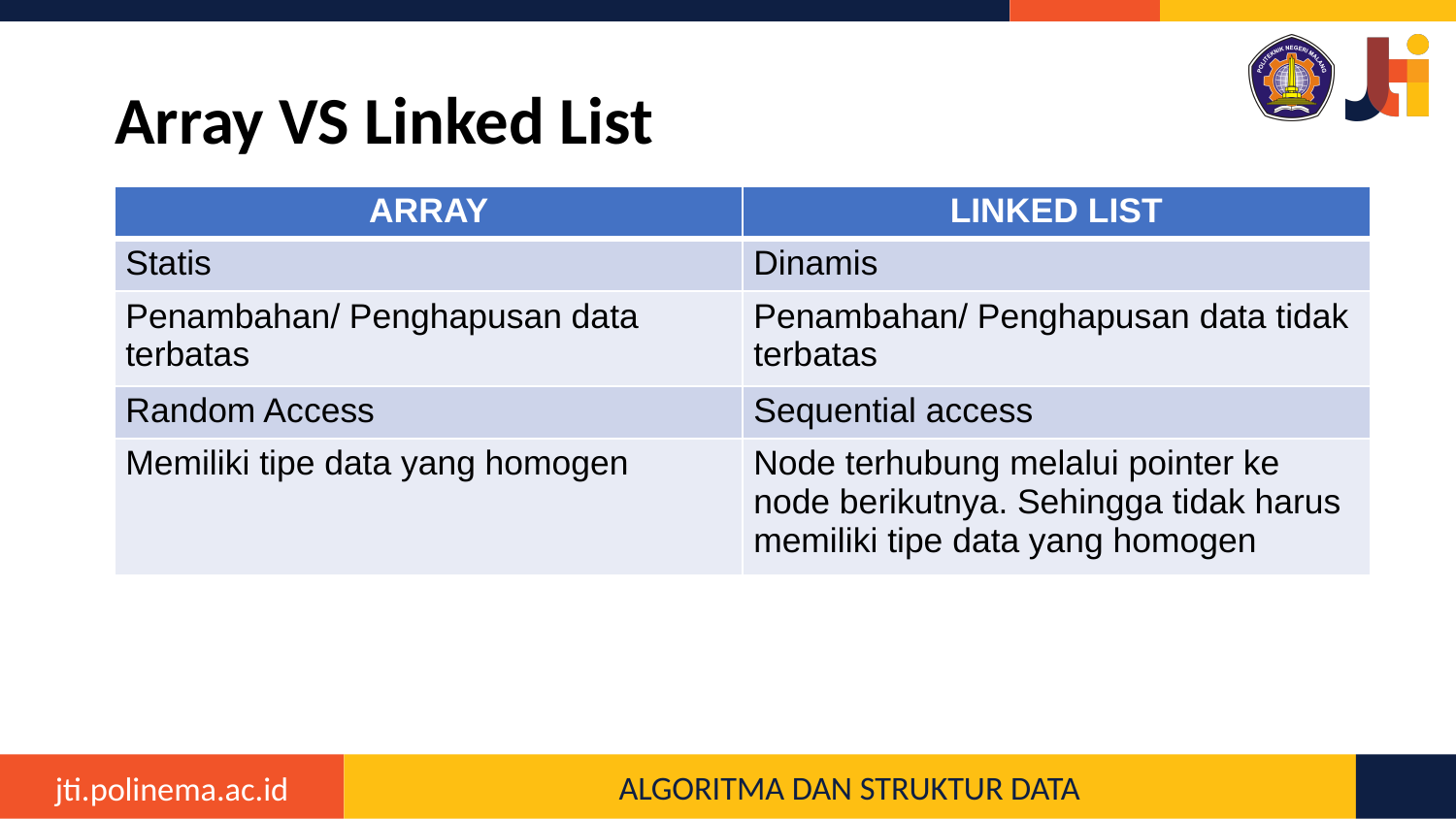

# Array VS Linked List
| ARRAY | LINKED LIST |
| --- | --- |
| Statis | Dinamis |
| Penambahan/ Penghapusan data terbatas | Penambahan/ Penghapusan data tidak terbatas |
| Random Access | Sequential access |
| Memiliki tipe data yang homogen | Node terhubung melalui pointer ke node berikutnya. Sehingga tidak harus memiliki tipe data yang homogen |